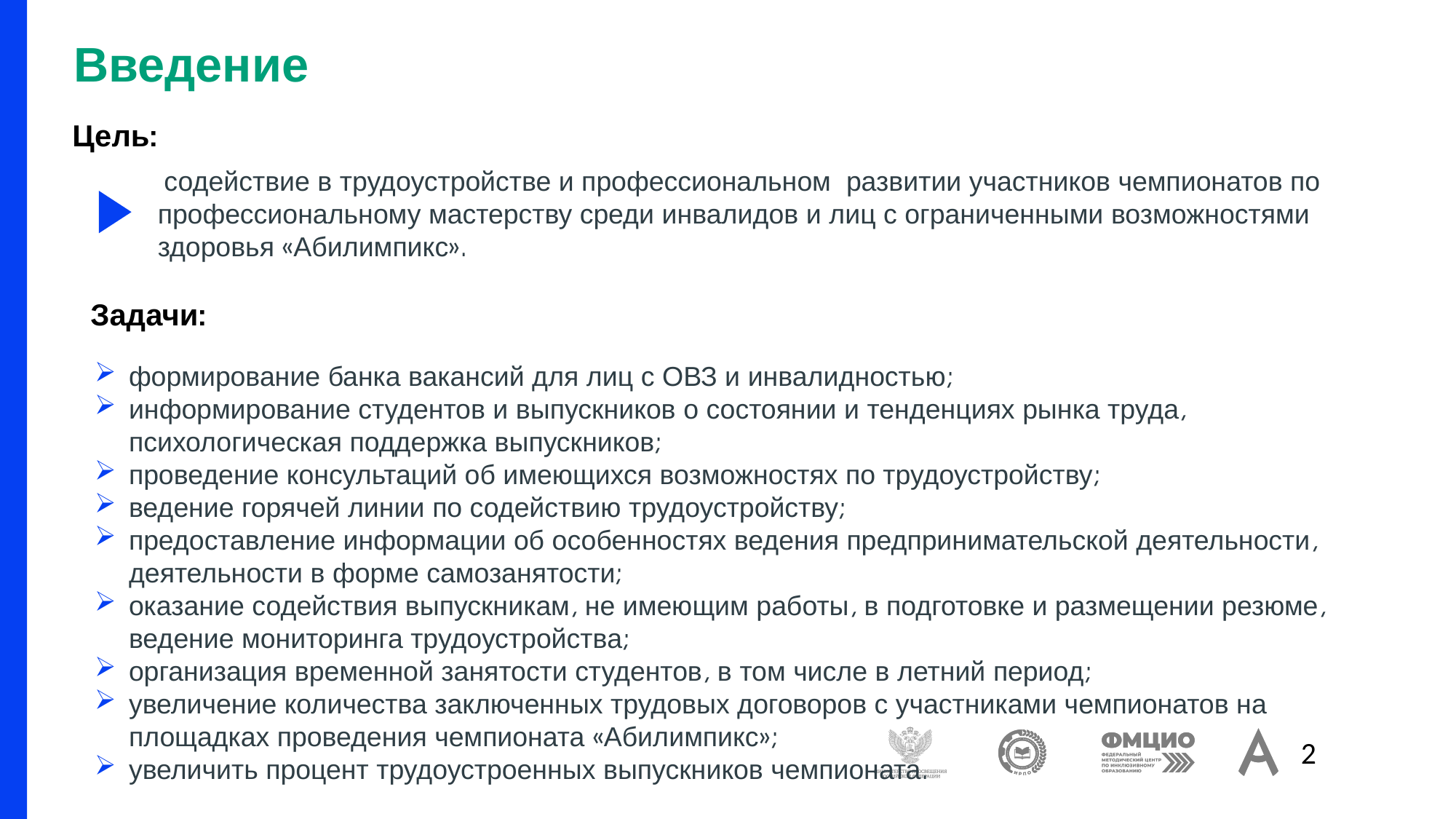

# Введение
Цель:
 содействие в трудоустройстве и профессиональном  развитии участников чемпионатов по профессиональному мастерству среди инвалидов и лиц с ограниченными возможностями здоровья «Абилимпикс».

Задачи:
формирование банка вакансий для лиц с ОВЗ и инвалидностью;
информирование студентов и выпускников о состоянии и тенденциях рынка труда, психологическая поддержка выпускников;
проведение консультаций об имеющихся возможностях по трудоустройству;
ведение горячей линии по содействию трудоустройству;
предоставление информации об особенностях ведения предпринимательской деятельности, деятельности в форме самозанятости;
оказание содействия выпускникам, не имеющим работы, в подготовке и размещении резюме, ведение мониторинга трудоустройства;
организация временной занятости студентов, в том числе в летний период;
увеличение количества заключенных трудовых договоров с участниками чемпионатов на площадках проведения чемпионата «Абилимпикс»;
увеличить процент трудоустроенных выпускников чемпионата.